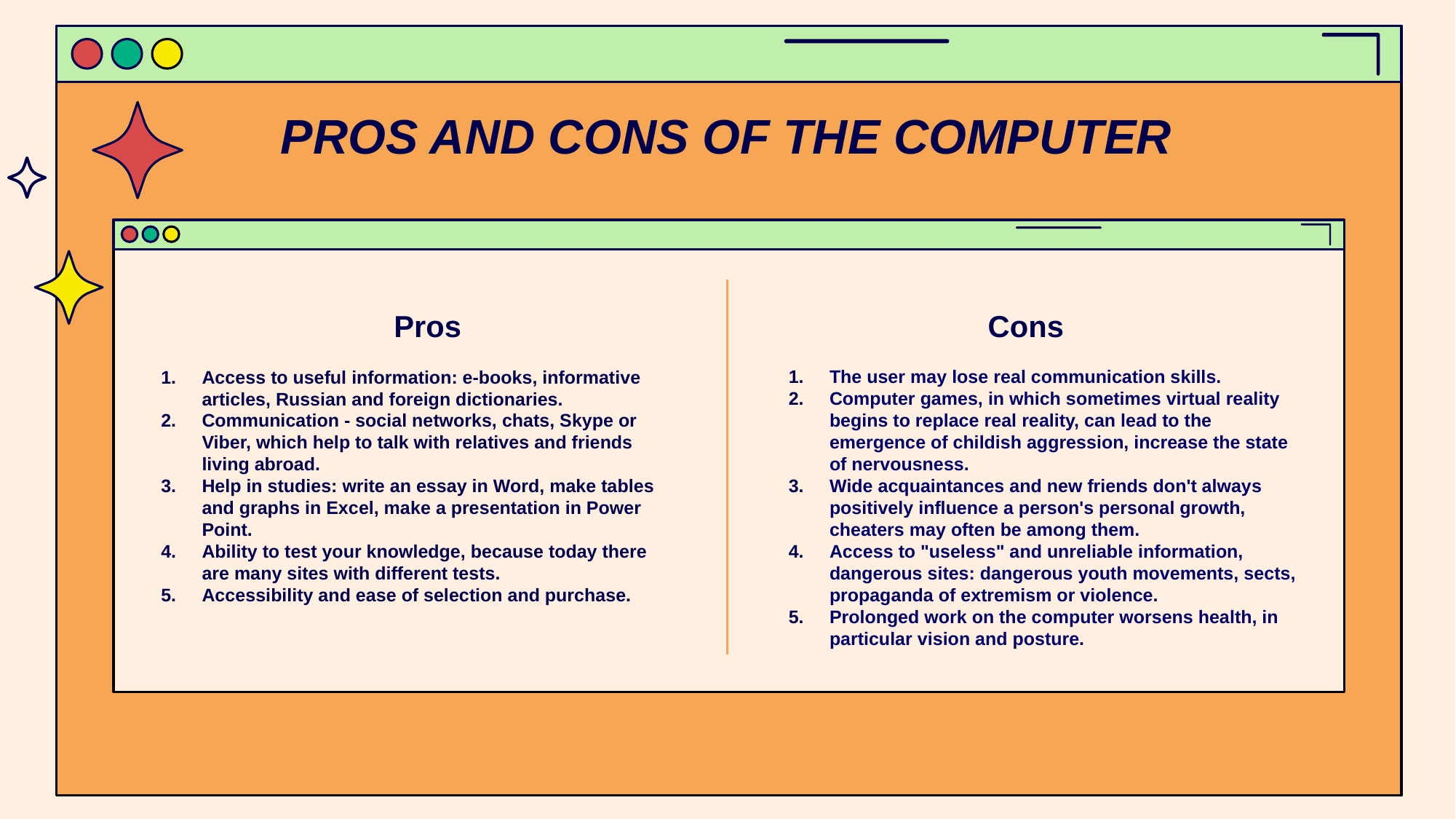

# PROS AND CONS OF THE COMPUTER
Cons
Pros
The user may lose real communication skills.
Computer games, in which sometimes virtual reality begins to replace real reality, can lead to the emergence of childish aggression, increase the state of nervousness.
Wide acquaintances and new friends don't always positively influence a person's personal growth, cheaters may often be among them.
Access to "useless" and unreliable information, dangerous sites: dangerous youth movements, sects, propaganda of extremism or violence.
Prolonged work on the computer worsens health, in particular vision and posture.

Access to useful information: e-books, informative articles, Russian and foreign dictionaries.
Communication - social networks, chats, Skype or Viber, which help to talk with relatives and friends living abroad.
Help in studies: write an essay in Word, make tables and graphs in Excel, make a presentation in Power Point.
Ability to test your knowledge, because today there are many sites with different tests.
Accessibility and ease of selection and purchase.